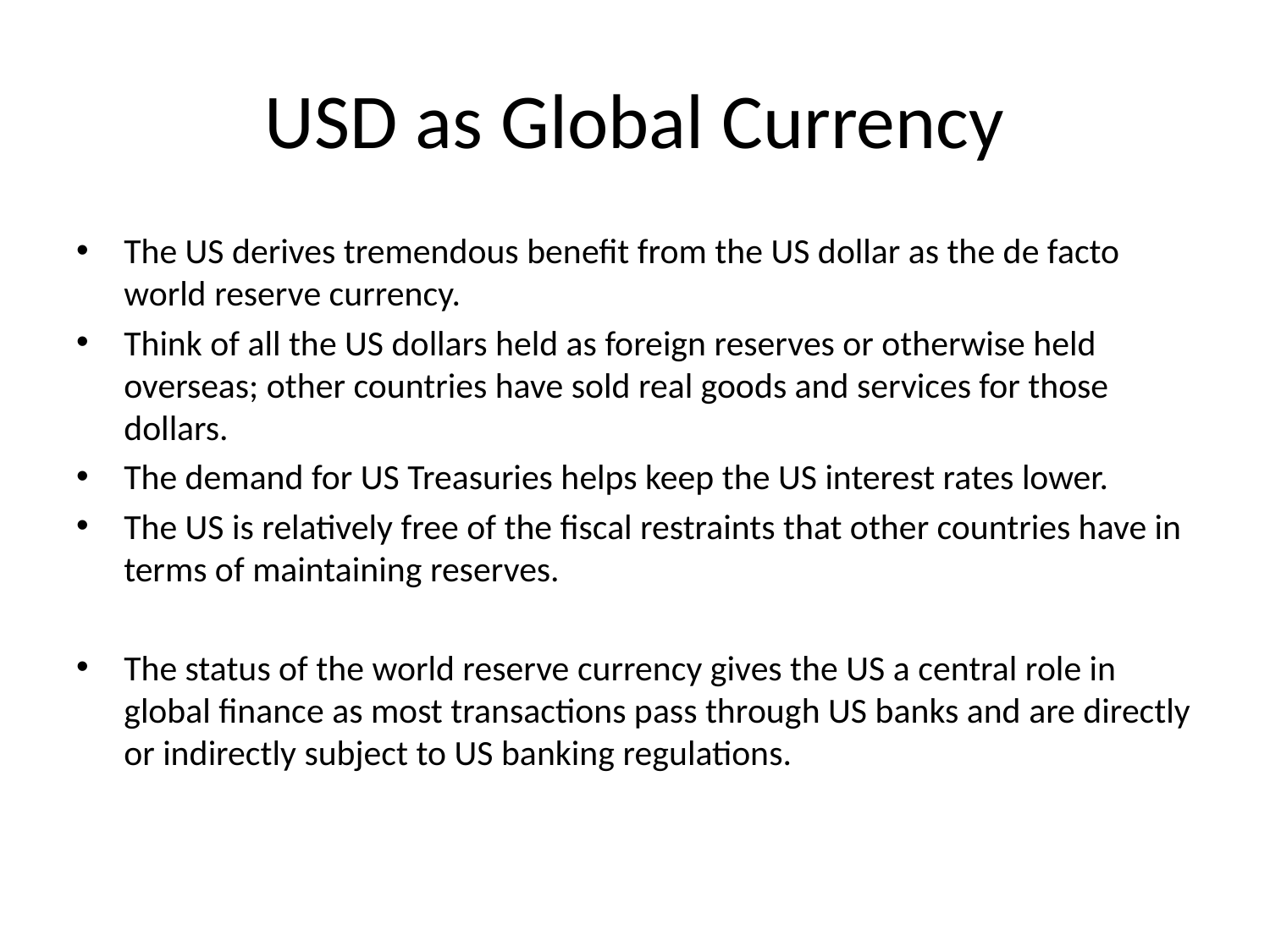

# USD as Global Currency
The US derives tremendous benefit from the US dollar as the de facto world reserve currency.
Think of all the US dollars held as foreign reserves or otherwise held overseas; other countries have sold real goods and services for those dollars.
The demand for US Treasuries helps keep the US interest rates lower.
The US is relatively free of the fiscal restraints that other countries have in terms of maintaining reserves.

The status of the world reserve currency gives the US a central role in global finance as most transactions pass through US banks and are directly or indirectly subject to US banking regulations.